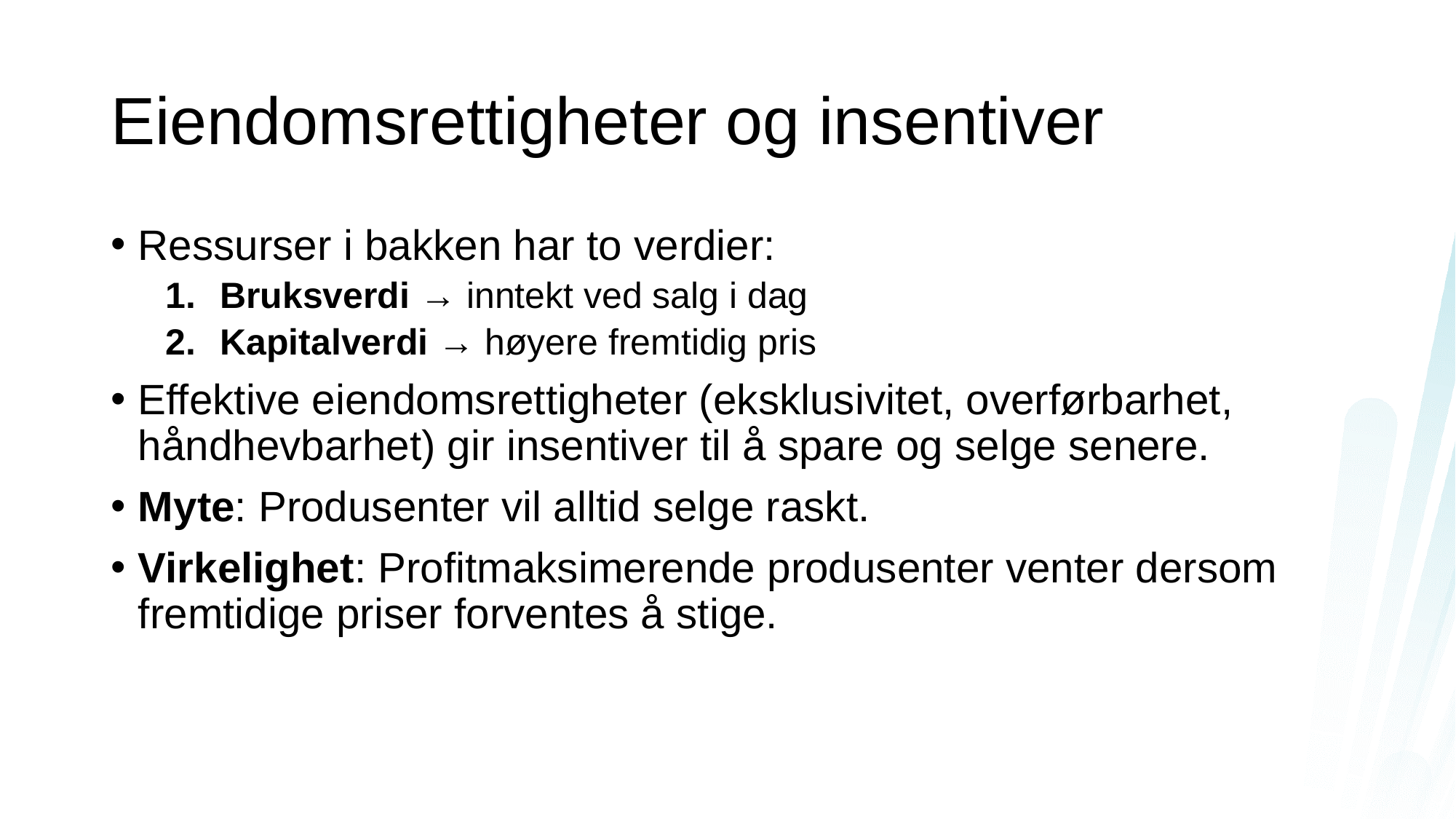

# Eiendomsrettigheter og insentiver
Ressurser i bakken har to verdier:
Bruksverdi → inntekt ved salg i dag
Kapitalverdi → høyere fremtidig pris
Effektive eiendomsrettigheter (eksklusivitet, overførbarhet, håndhevbarhet) gir insentiver til å spare og selge senere.
Myte: Produsenter vil alltid selge raskt.
Virkelighet: Profitmaksimerende produsenter venter dersom fremtidige priser forventes å stige.